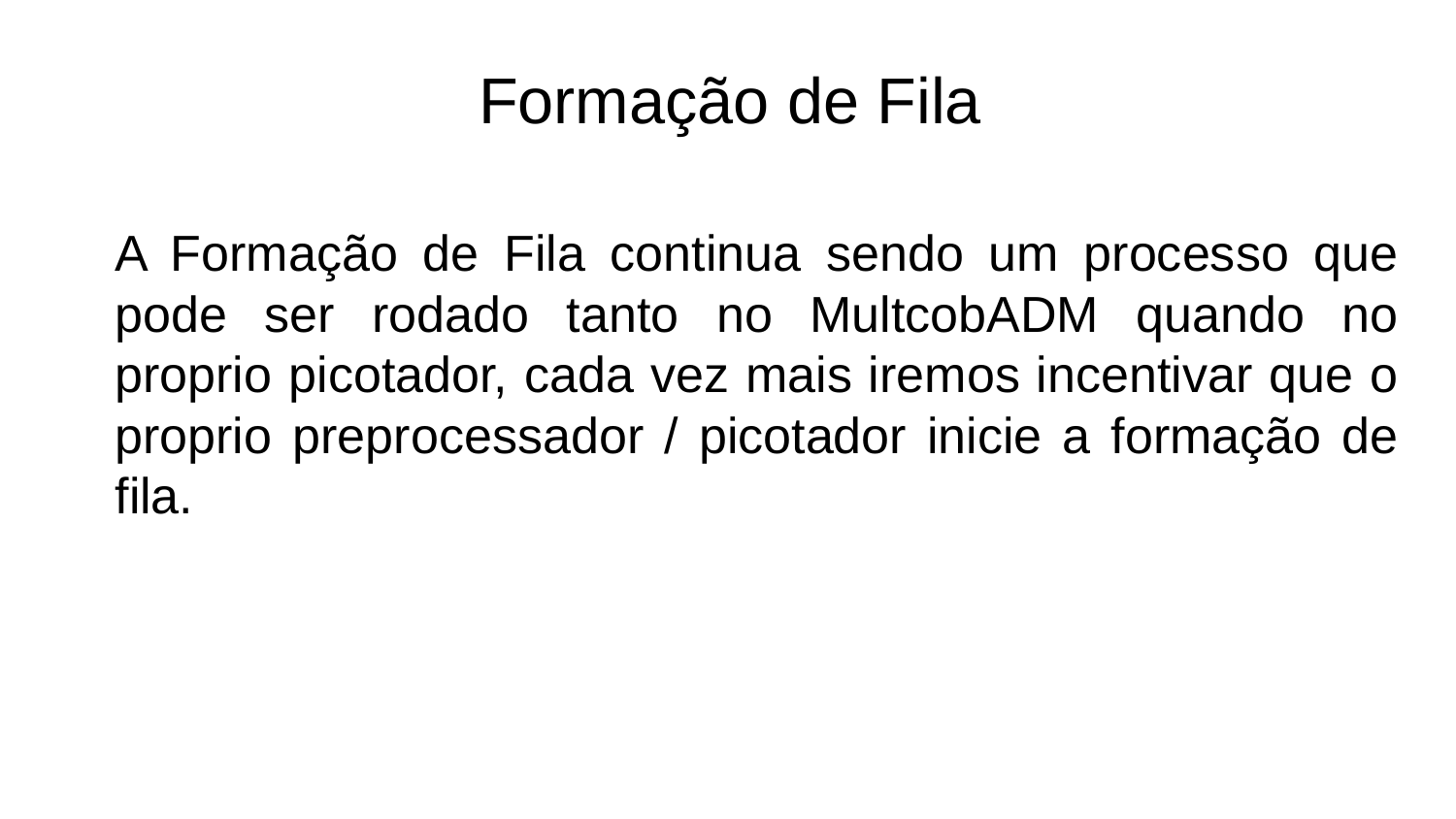

# Formação de Fila
A Formação de Fila continua sendo um processo que pode ser rodado tanto no MultcobADM quando no proprio picotador, cada vez mais iremos incentivar que o proprio preprocessador / picotador inicie a formação de fila.